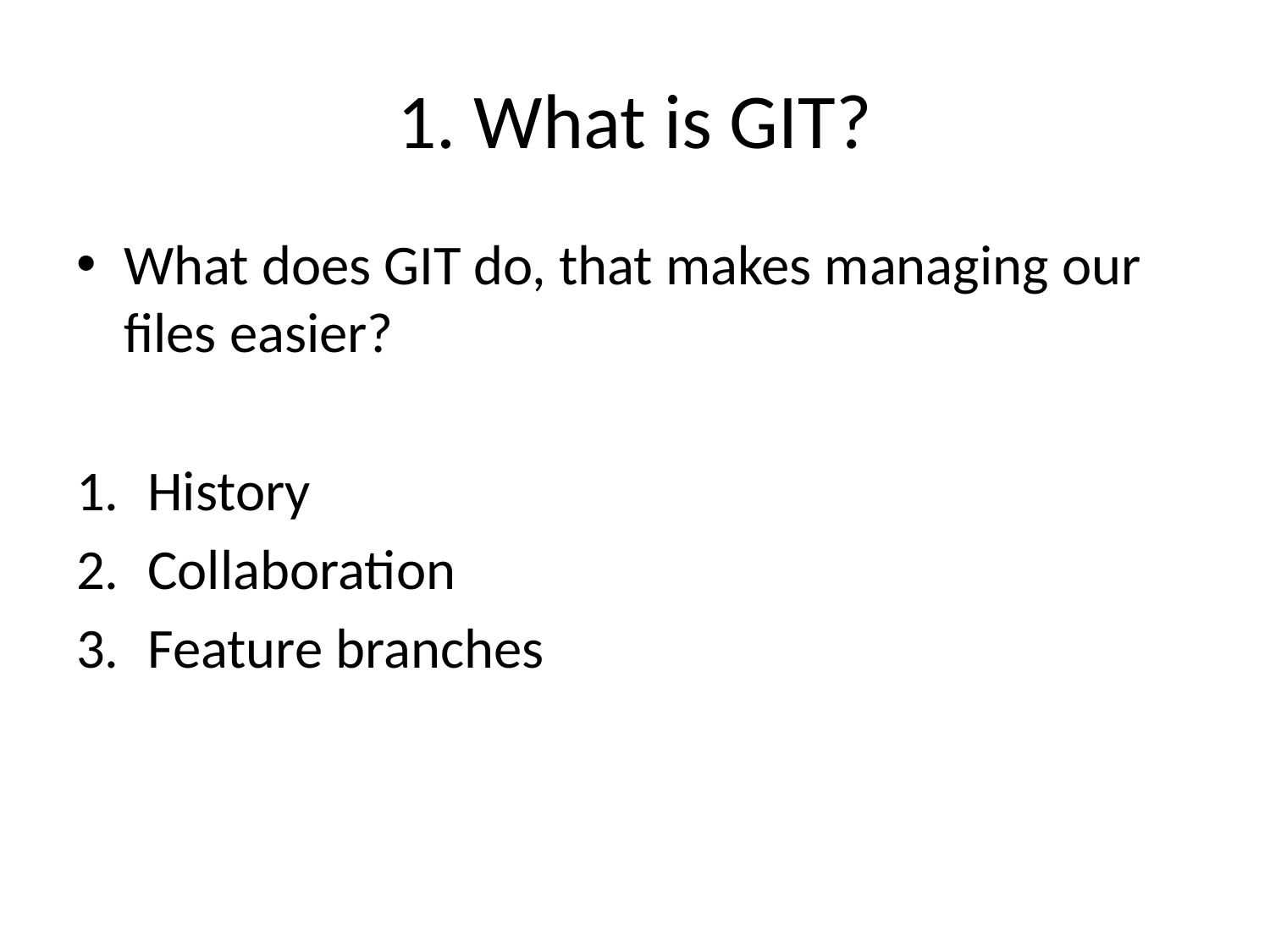

# 1. What is GIT?
What does GIT do, that makes managing our files easier?

History
Collaboration
Feature branches